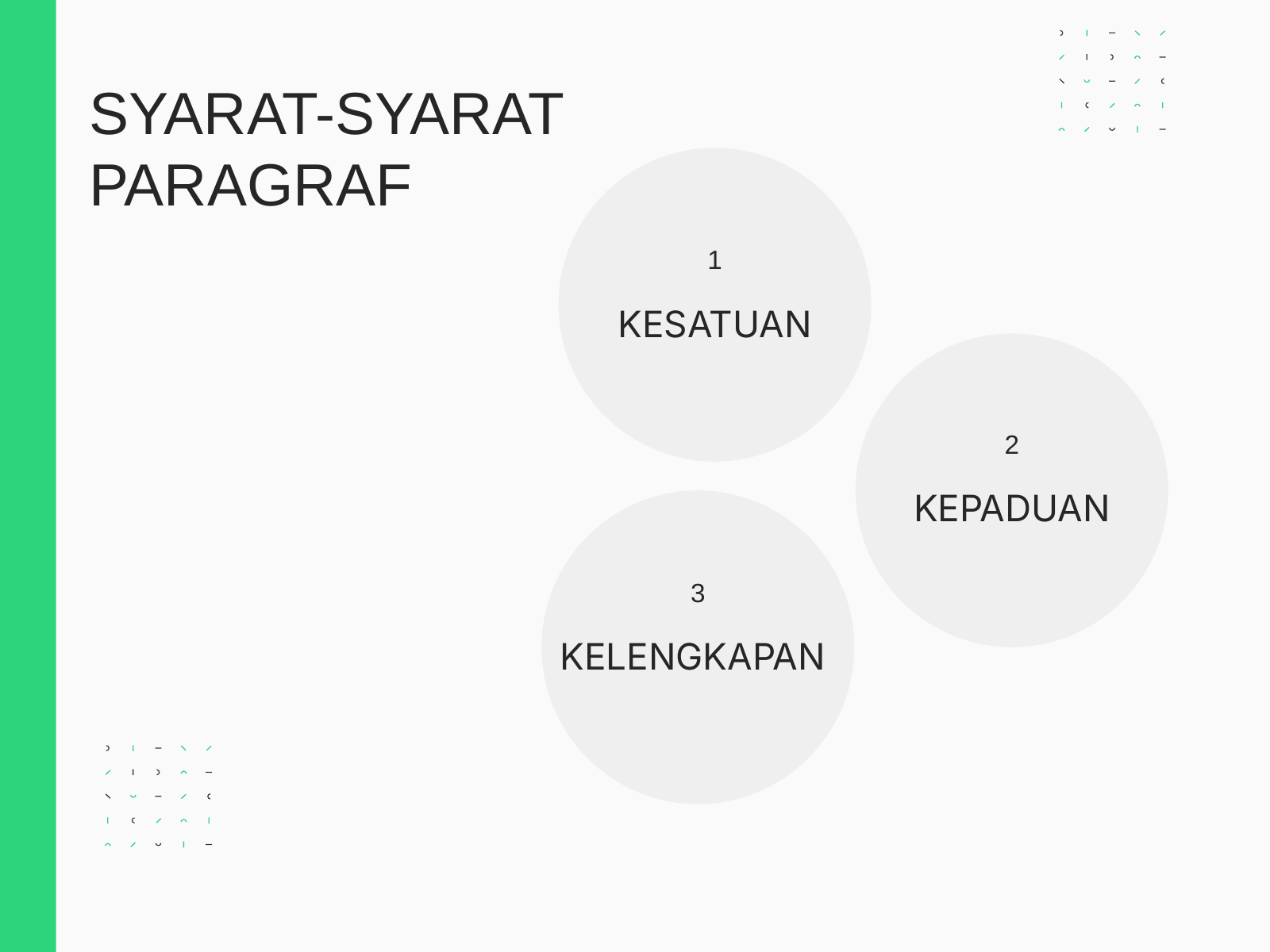

SYARAT-SYARAT PARAGRAF

1
KESATUAN

2
KEPADUAN

3
KELENGKAPAN